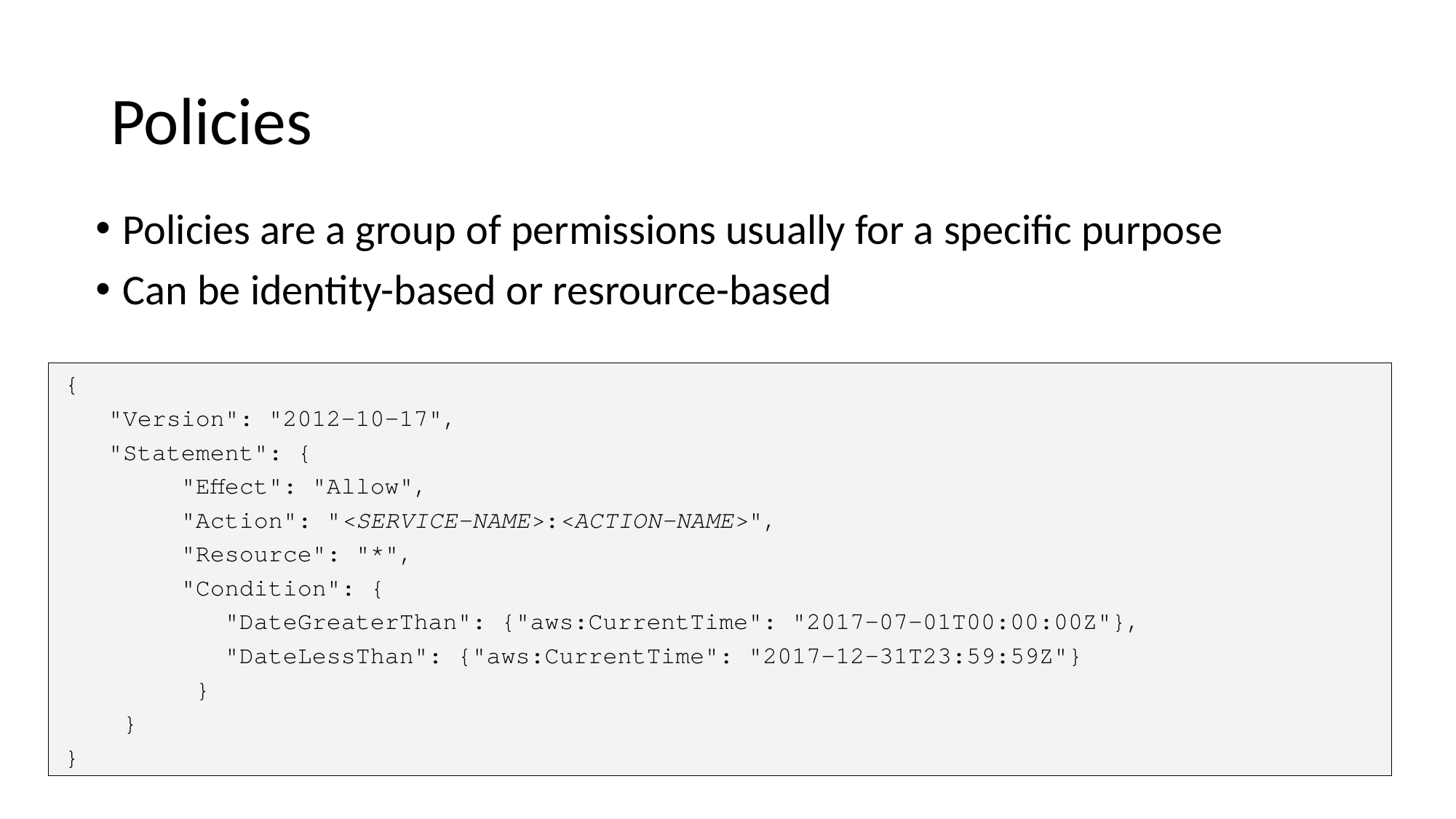

# Policies
Policies are a group of permissions usually for a specific purpose
Can be identity-based or resrource-based
{
   "Version": "2012-10-17",
   "Statement": {
        "Effect": "Allow",
        "Action": "<SERVICE-NAME>:<ACTION-NAME>",
        "Resource": "*",
        "Condition": {
           "DateGreaterThan": {"aws:CurrentTime": "2017-07-01T00:00:00Z"},
           "DateLessThan": {"aws:CurrentTime": "2017-12-31T23:59:59Z"}
         }
    }
}